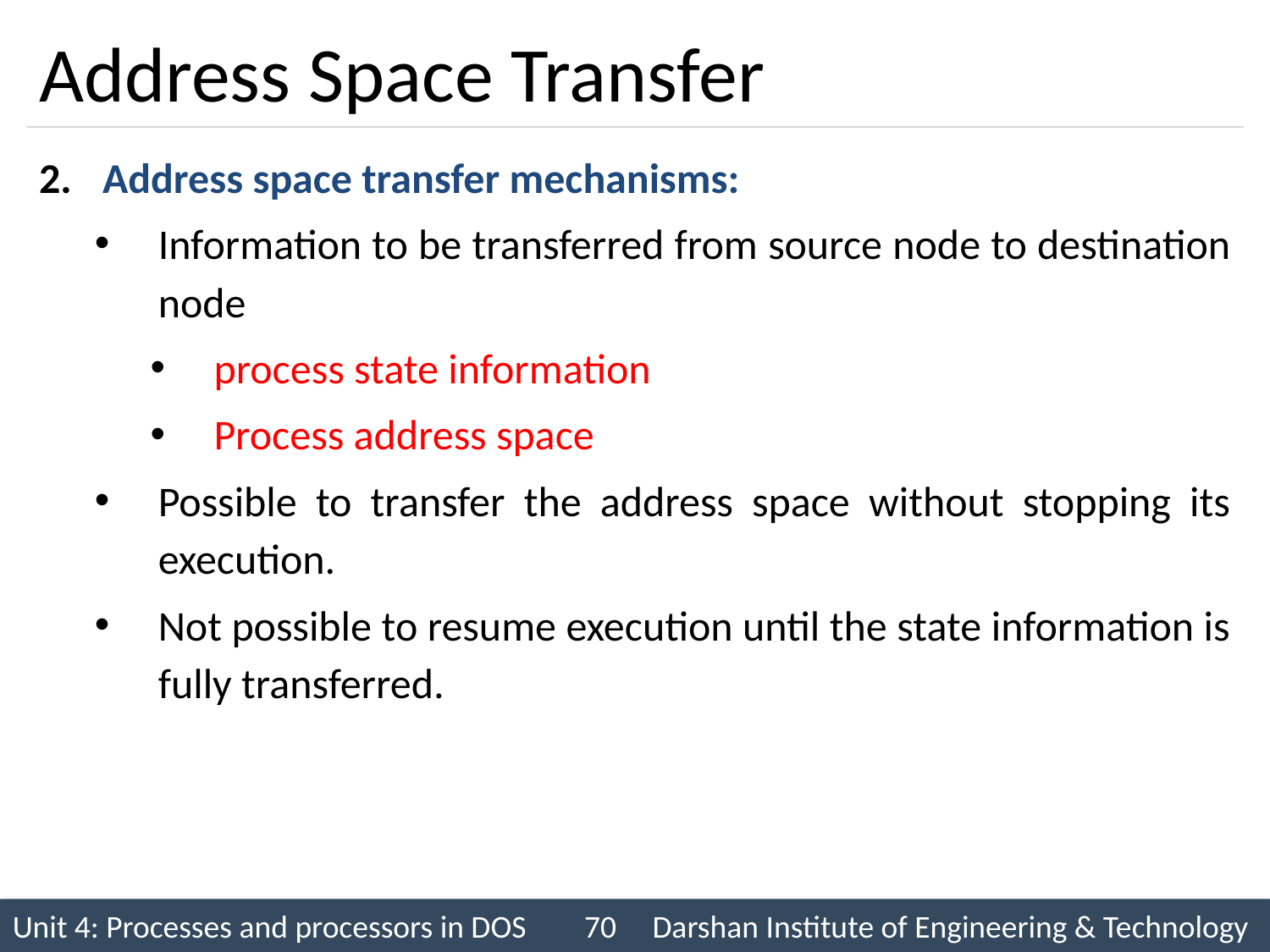

# Address Space Transfer
Address space transfer mechanisms:
Information to be transferred from source node to destination node
process state information
Process address space
Possible to transfer the address space without stopping its execution.
Not possible to resume execution until the state information is fully transferred.